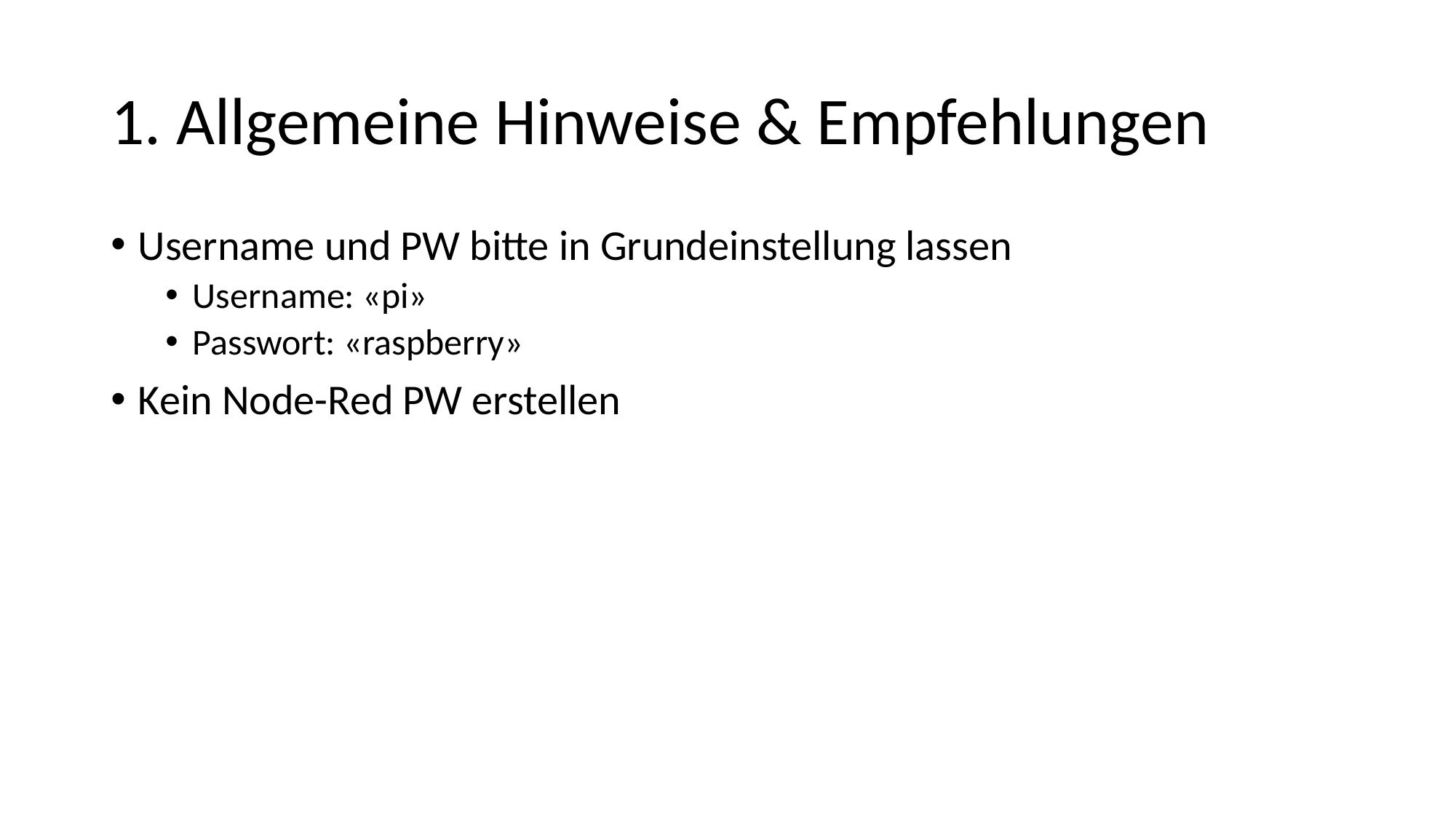

# 1. Allgemeine Hinweise & Empfehlungen
Username und PW bitte in Grundeinstellung lassen
Username: «pi»
Passwort: «raspberry»
Kein Node-Red PW erstellen